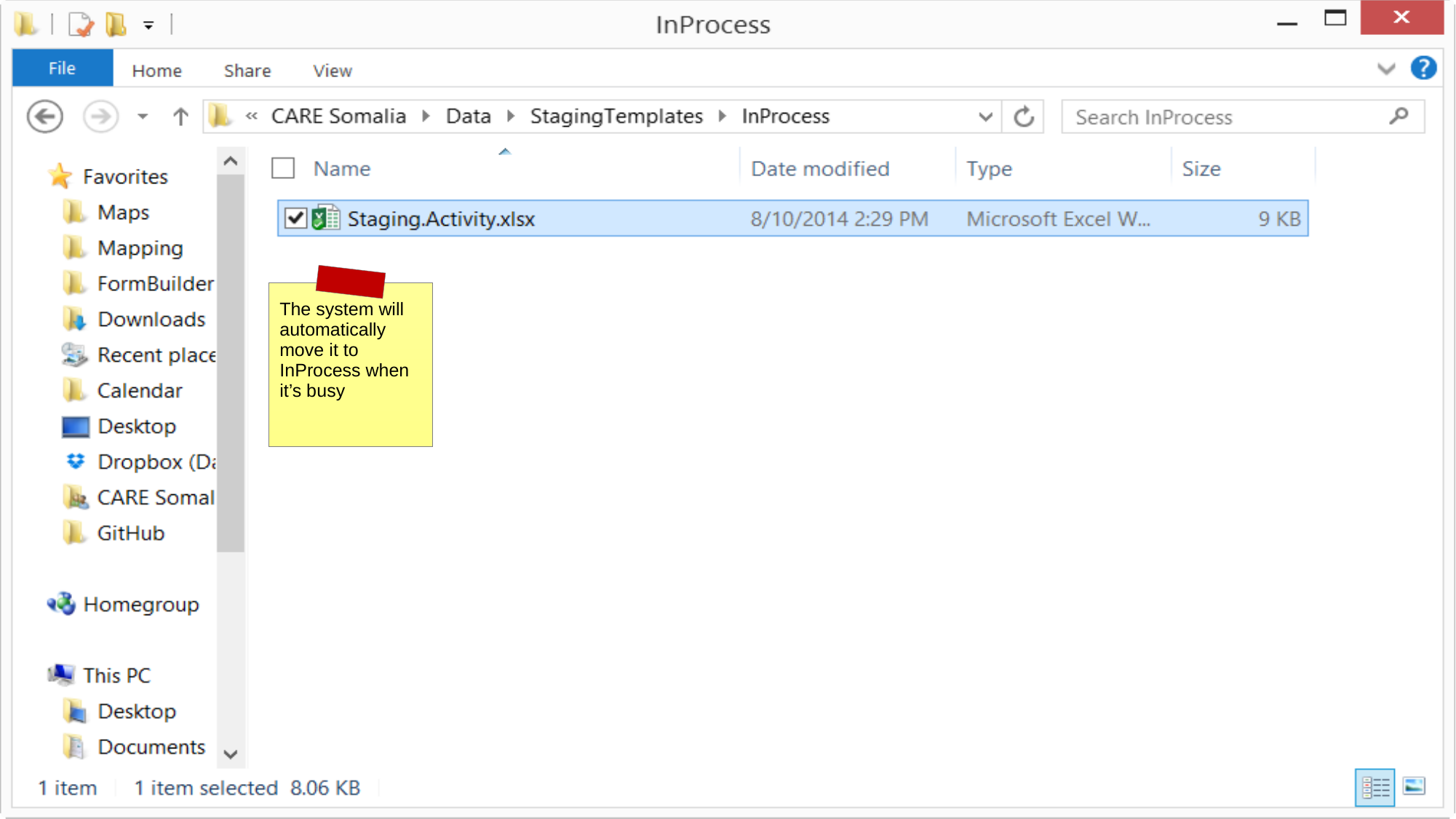

The system will automatically move it to InProcess when it’s busy